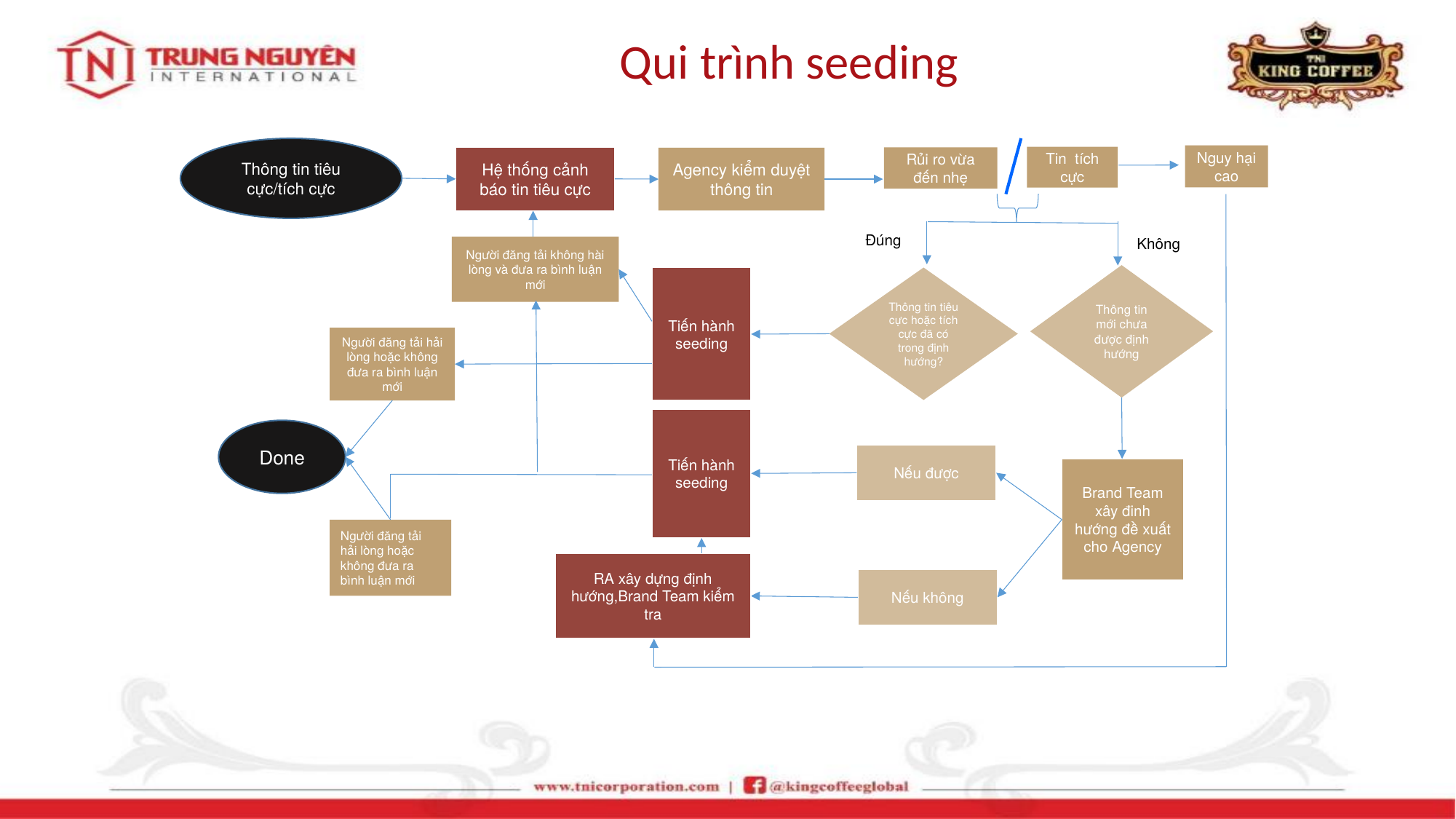

Qui trình seeding
Thông tin tiêu cực/tích cực
Nguy hại cao
Tin  tích cực
Hệ thống cảnh báo tin tiêu cực
Rủi ro vừa đến nhẹ
Agency kiểm duyệt thông tin

Đúng
Không
Người đăng tải không hài lòng và đưa ra bình luận mới
Thông tin mới chưa được định hướng
Tiến hành seeding
Thông tin tiêu cực hoặc tích cực đã có trong định hướng?
Người đăng tải hải lòng hoặc không đưa ra bình luận mới
Tiến hành seeding
Done
Nếu được
Brand Team xây đinh hướng đề xuất cho Agency
Người đăng tải hải lòng hoặc không đưa ra bình luận mới
RA xây dựng định hướng,Brand Team kiểm tra
Nếu không